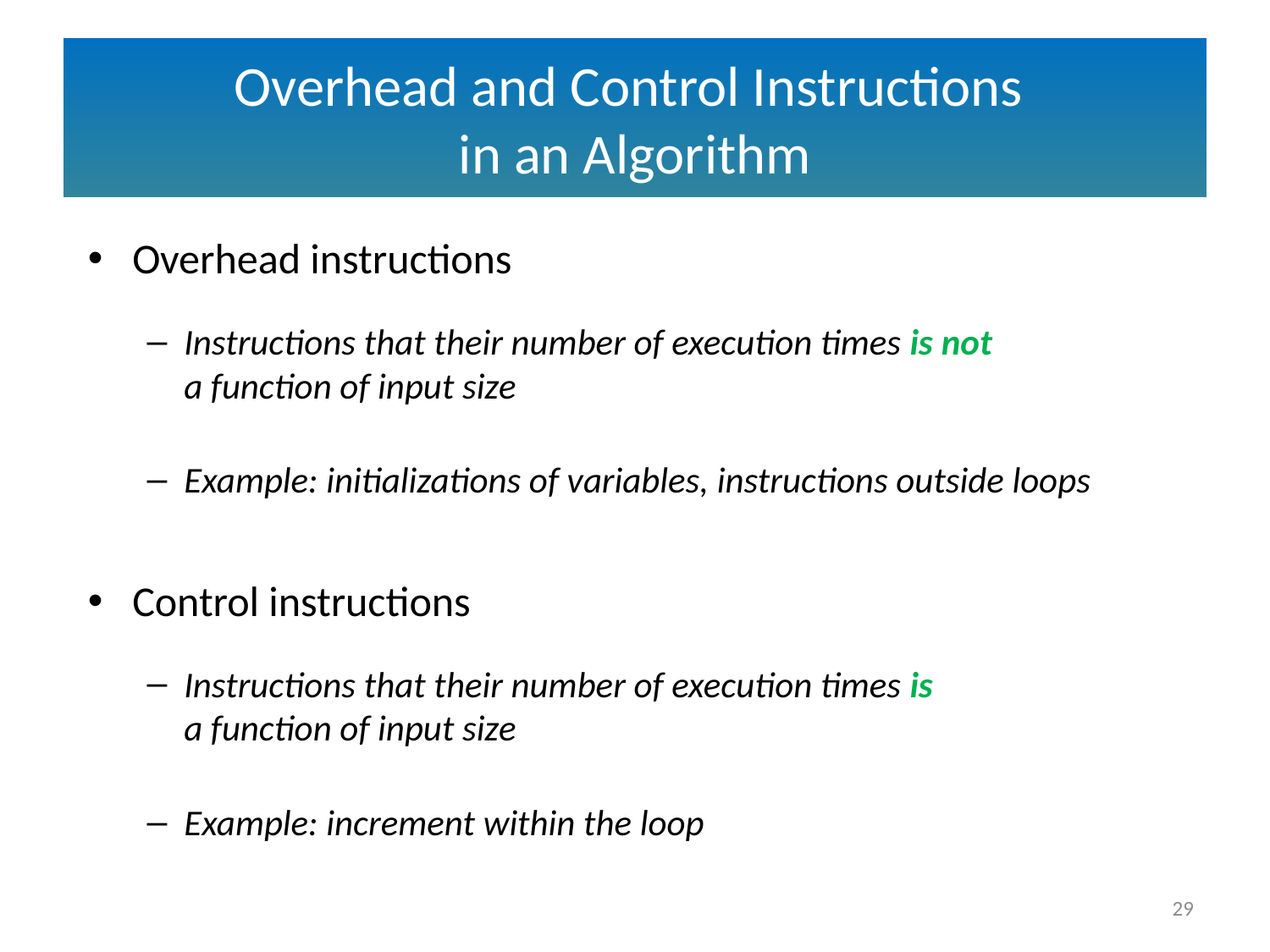

# Overhead and Control Instructions in an Algorithm
Overhead instructions
Instructions that their number of execution times is not
a function of input size
Example: initializations of variables, instructions outside loops

Control instructions
Instructions that their number of execution times is
a function of input size
Example: increment within the loop
29